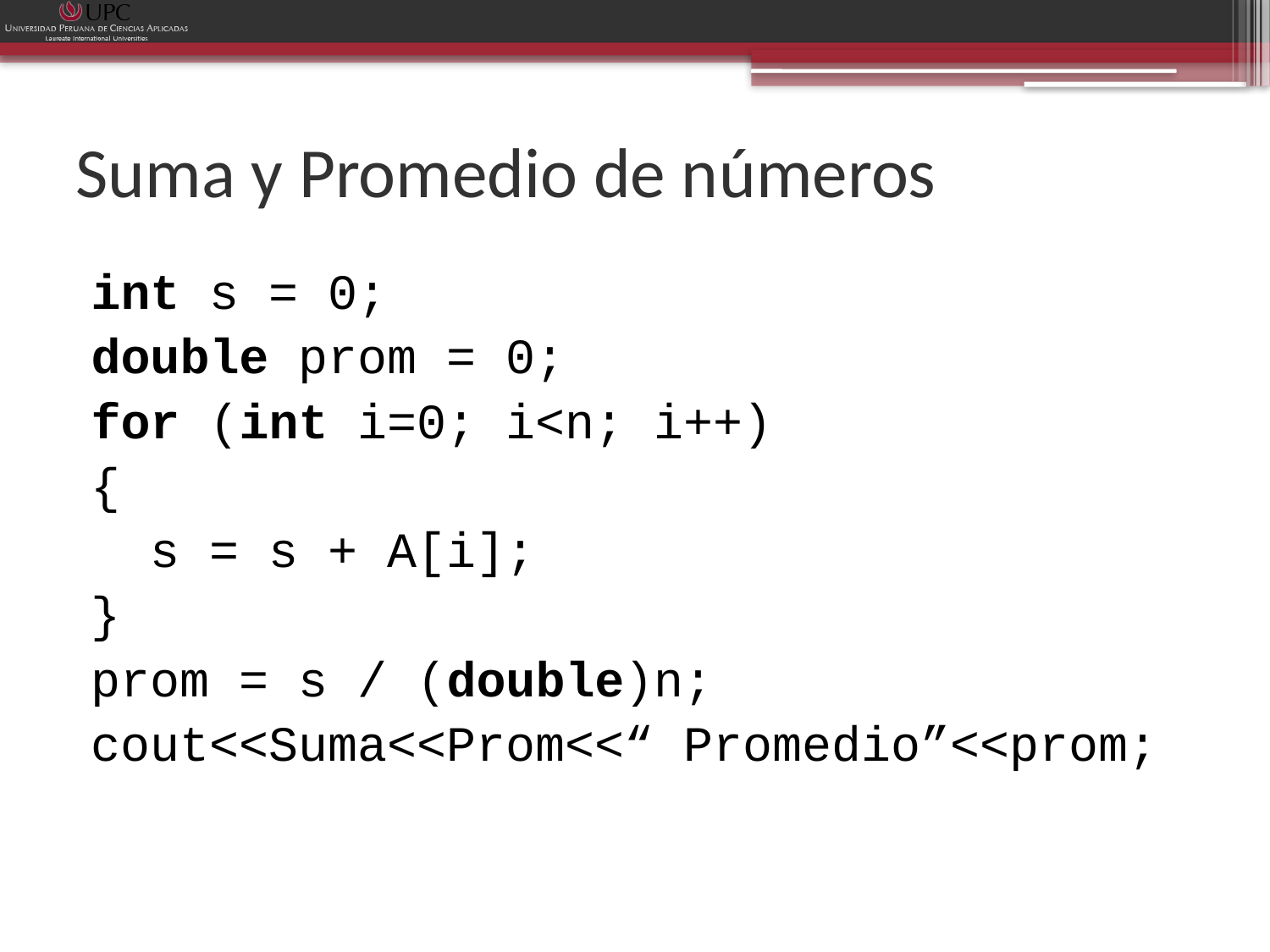

# Suma y Promedio de números
int s = 0;
double prom = 0;
for (int i=0; i<n; i++)
{
  s = s + A[i];
}
prom = s / (double)n;
cout<<Suma<<Prom<<“ Promedio”<<prom;